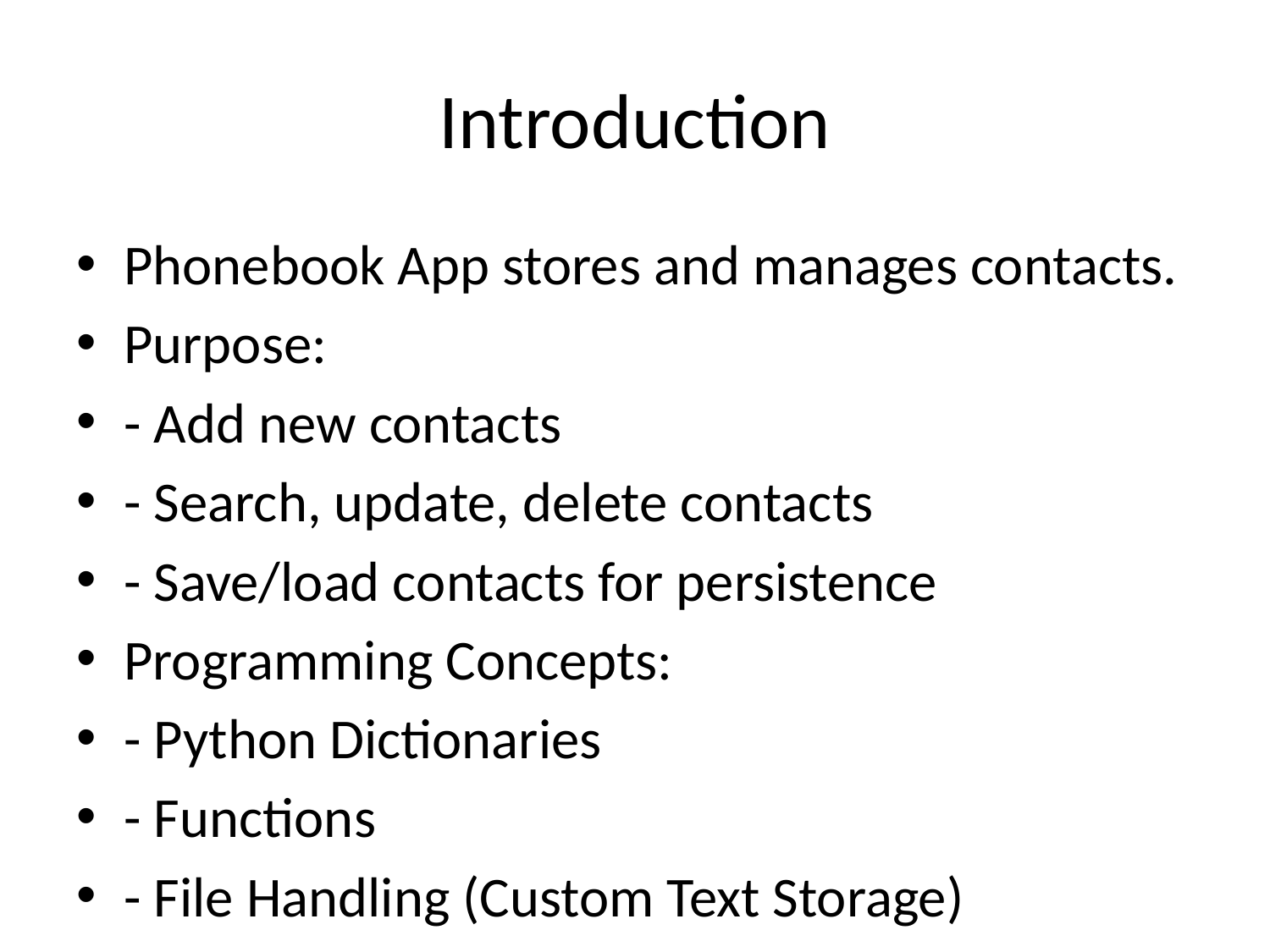

# Introduction
Phonebook App stores and manages contacts.
Purpose:
- Add new contacts
- Search, update, delete contacts
- Save/load contacts for persistence
Programming Concepts:
- Python Dictionaries
- Functions
- File Handling (Custom Text Storage)